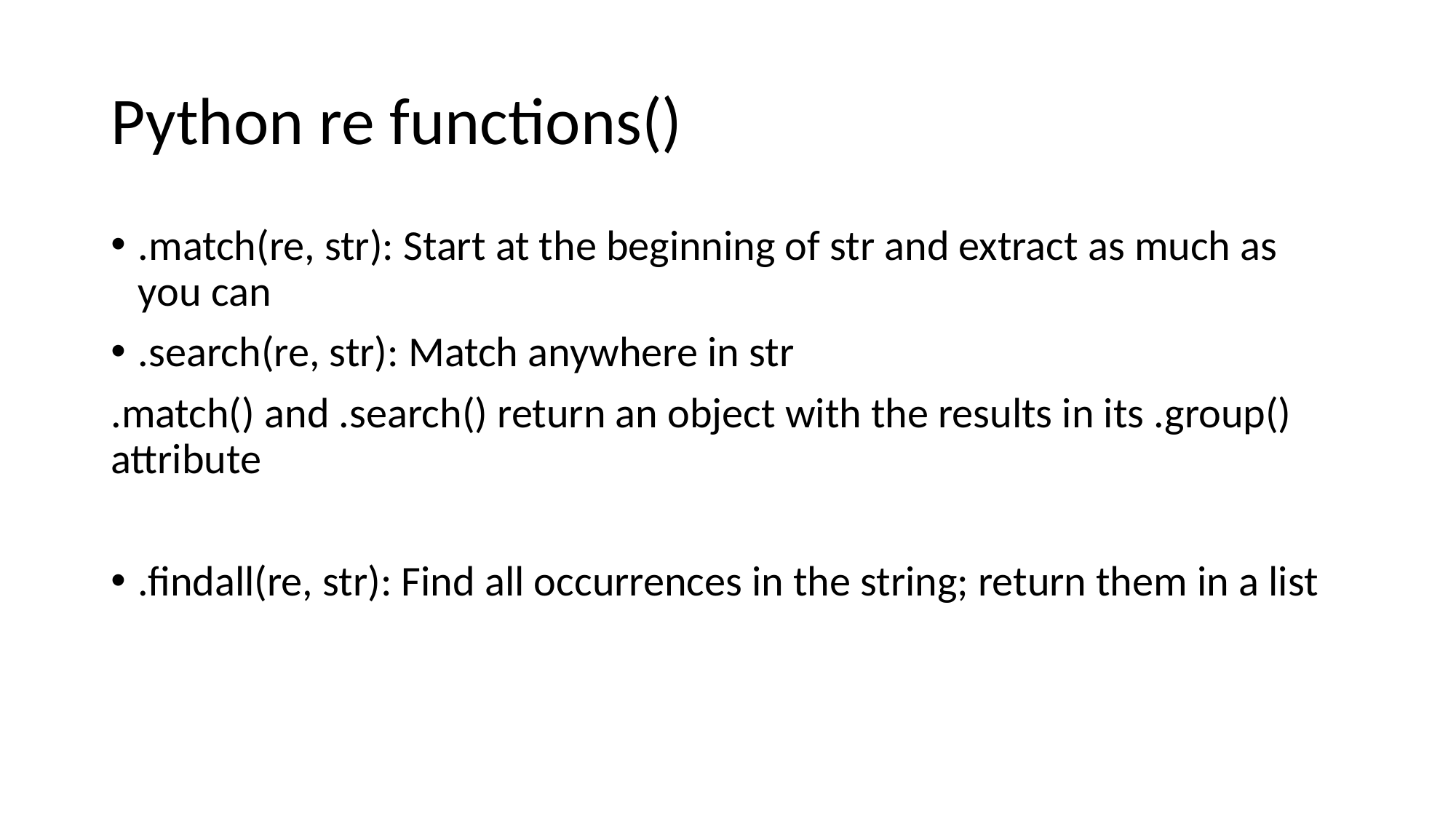

# Python re functions()
.match(re, str): Start at the beginning of str and extract as much as you can
.search(re, str): Match anywhere in str
.match() and .search() return an object with the results in its .group() attribute

.findall(re, str): Find all occurrences in the string; return them in a list